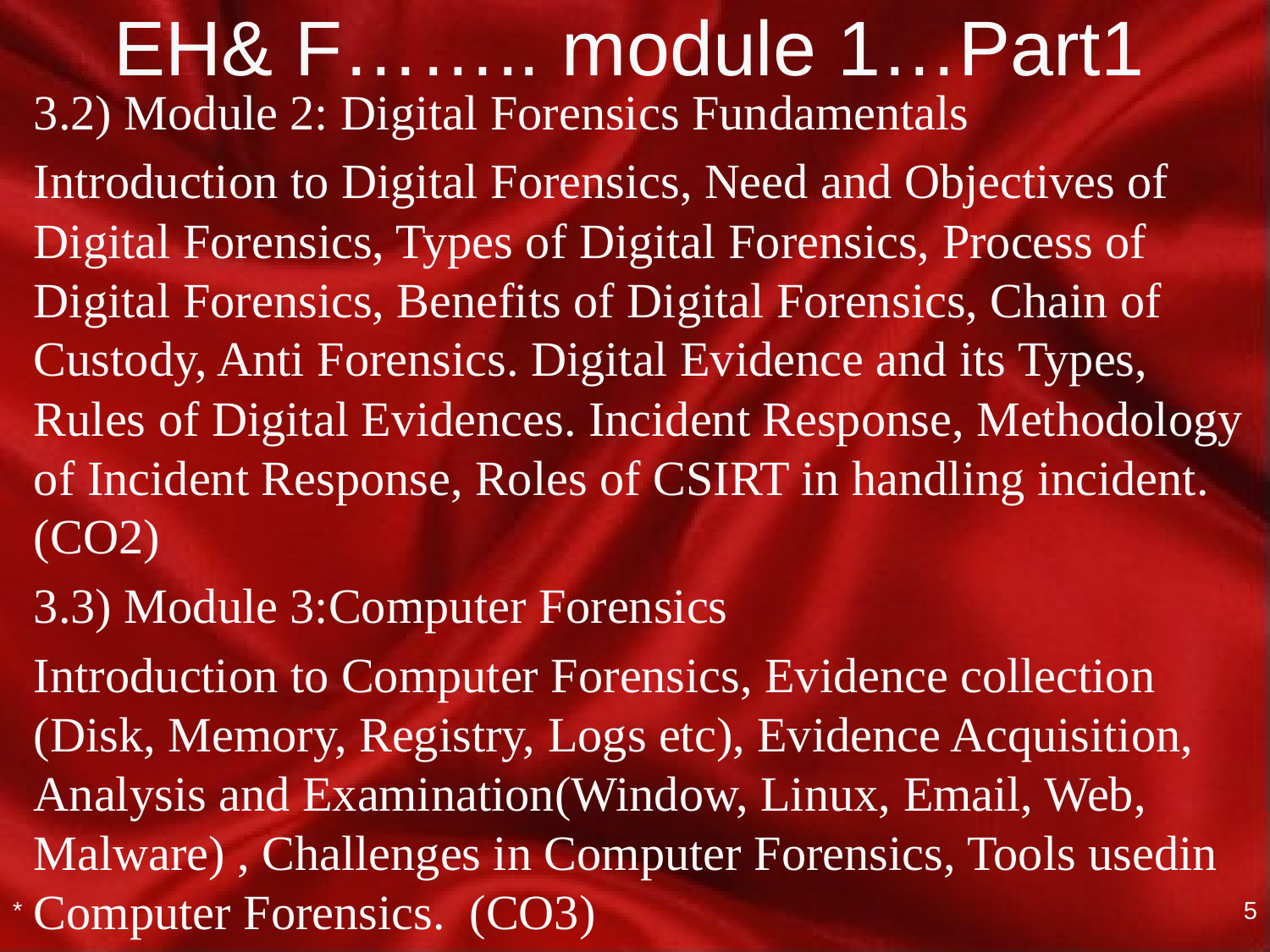

# EH& F…….. module 1…Part1
3.2) Module 2: Digital Forensics Fundamentals
Introduction to Digital Forensics, Need and Objectives of Digital Forensics, Types of Digital Forensics, Process of Digital Forensics, Benefits of Digital Forensics, Chain of Custody, Anti Forensics. Digital Evidence and its Types, Rules of Digital Evidences. Incident Response, Methodology of Incident Response, Roles of CSIRT in handling incident. (CO2)
3.3) Module 3:Computer Forensics
Introduction to Computer Forensics, Evidence collection (Disk, Memory, Registry, Logs etc), Evidence Acquisition, Analysis and Examination(Window, Linux, Email, Web, Malware) , Challenges in Computer Forensics, Tools usedin Computer Forensics.  (CO3)
*
5